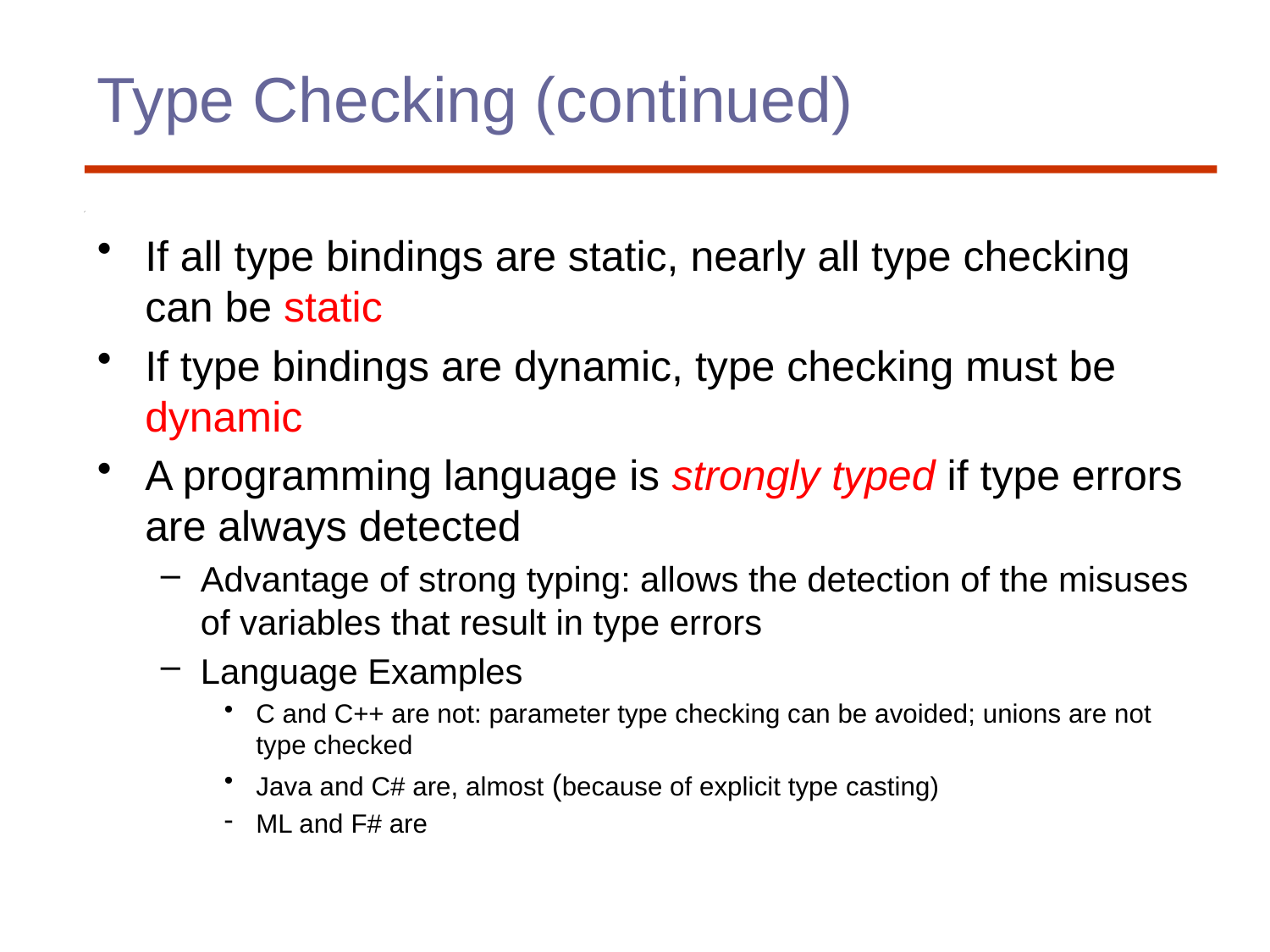

# Type Checking (continued)
If all type bindings are static, nearly all type checking can be static
If type bindings are dynamic, type checking must be dynamic
A programming language is strongly typed if type errors are always detected
Advantage of strong typing: allows the detection of the misuses of variables that result in type errors
Language Examples
C and C++ are not: parameter type checking can be avoided; unions are not type checked
Java and C# are, almost (because of explicit type casting)
ML and F# are